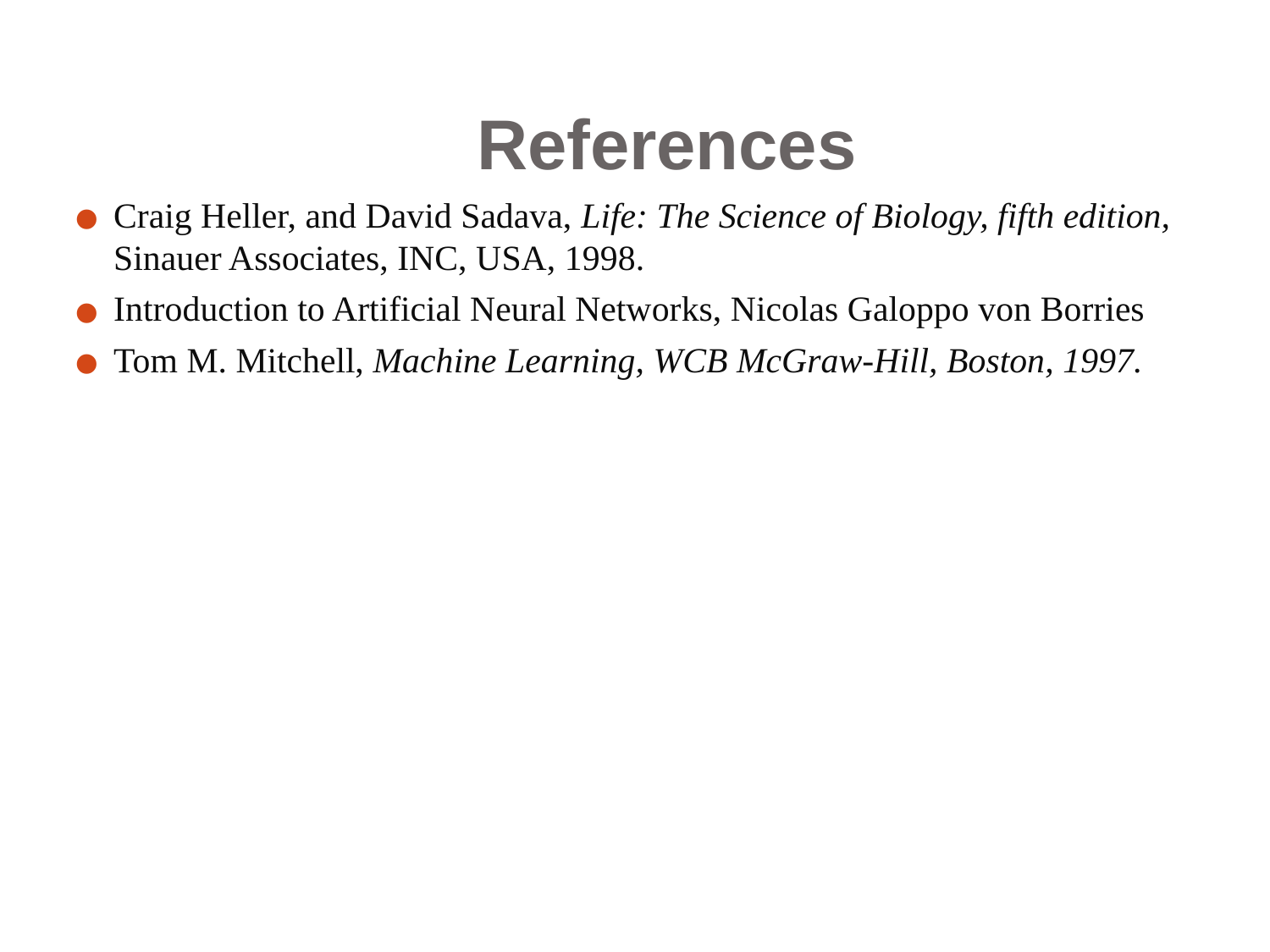

References
Craig Heller, and David Sadava, Life: The Science of Biology, fifth edition, Sinauer Associates, INC, USA, 1998.
Introduction to Artificial Neural Networks, Nicolas Galoppo von Borries
Tom M. Mitchell, Machine Learning, WCB McGraw-Hill, Boston, 1997.